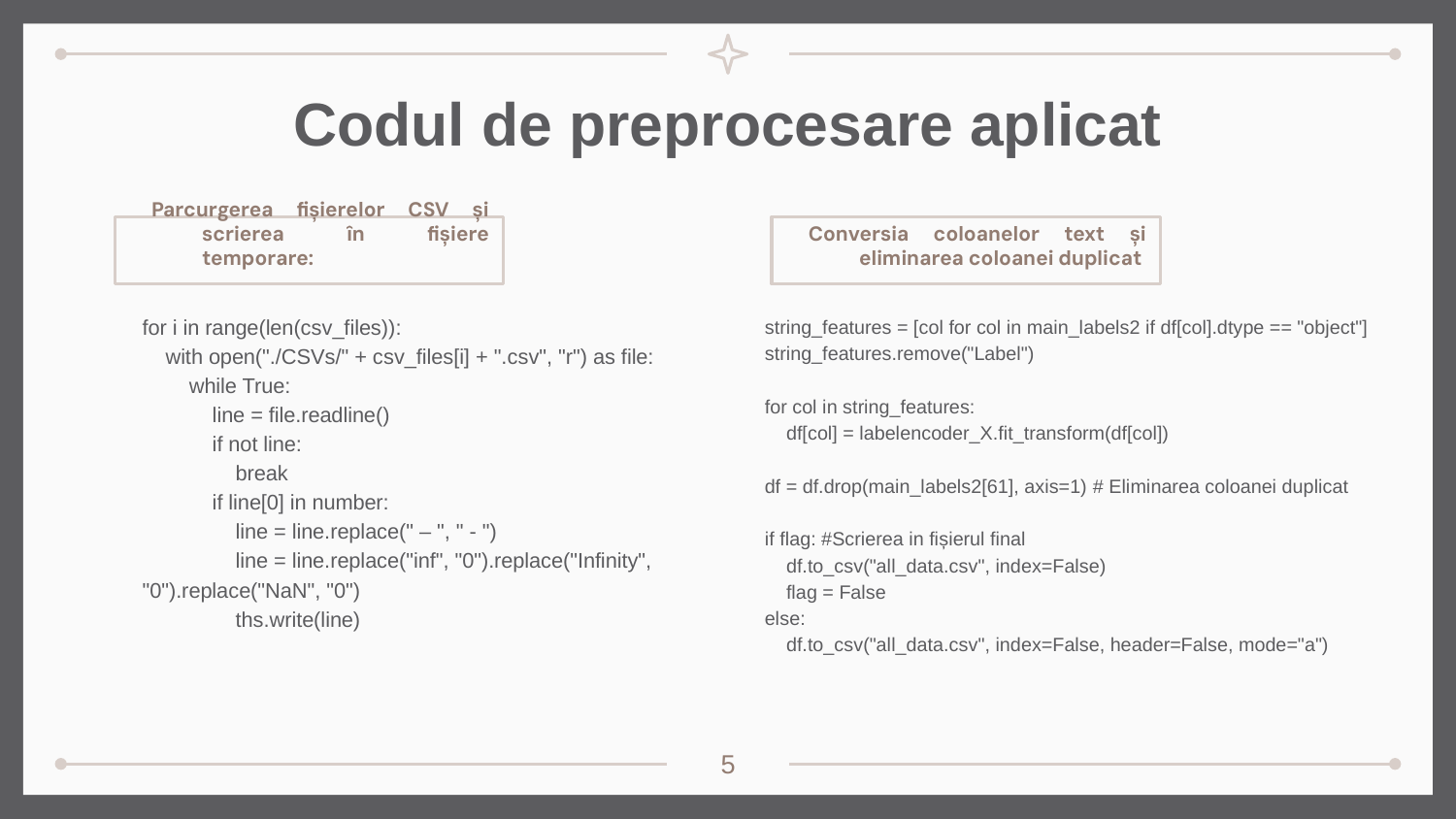

# Codul de preprocesare aplicat
Parcurgerea fișierelor CSV și scrierea în fișiere temporare:
Conversia coloanelor text și eliminarea coloanei duplicat
for i in range(len(csv_files)):
    with open("./CSVs/" + csv_files[i] + ".csv", "r") as file:
        while True:
            line = file.readline()
            if not line:
                break
            if line[0] in number:
                line = line.replace(" – ", " - ")
                line = line.replace("inf", "0").replace("Infinity", "0").replace("NaN", "0")
                ths.write(line)

string_features = [col for col in main_labels2 if df[col].dtype == "object"]
string_features.remove("Label")

for col in string_features:
    df[col] = labelencoder_X.fit_transform(df[col])

df = df.drop(main_labels2[61], axis=1) # Eliminarea coloanei duplicat

if flag: #Scrierea in fișierul final
    df.to_csv("all_data.csv", index=False)
    flag = False
else:
    df.to_csv("all_data.csv", index=False, header=False, mode="a")

5